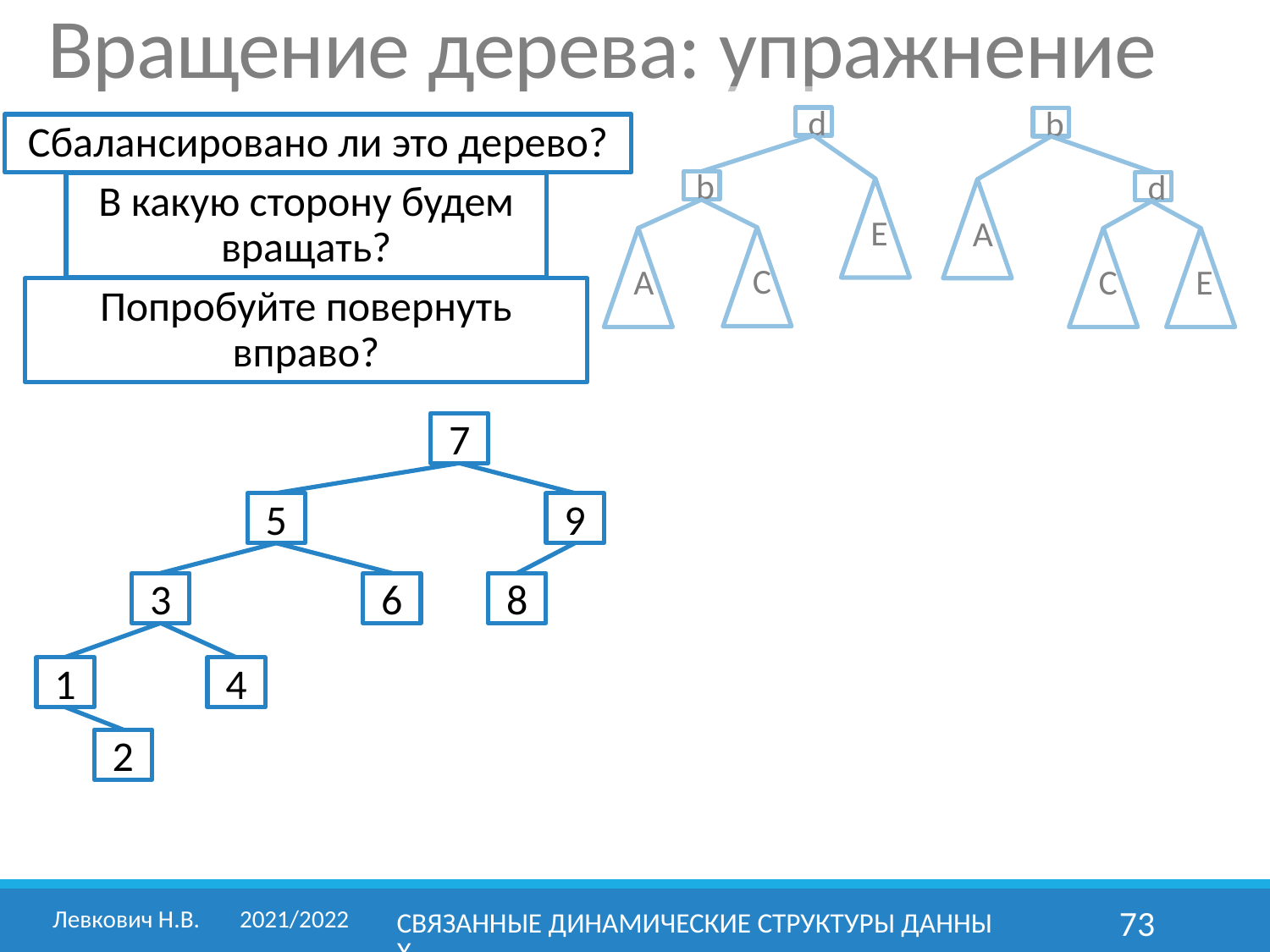

Вращение дерева: упражнение

d
b
E

C

A

b
d
A

C

E

Сбалансировано ли это дерево?
В какую сторону будем вращать?
Попробуйте повернуть вправо?
7
5
9
3
6
8
1
4
2
Левкович Н.В. 	2021/2022
Связанные динамические структуры данных
73